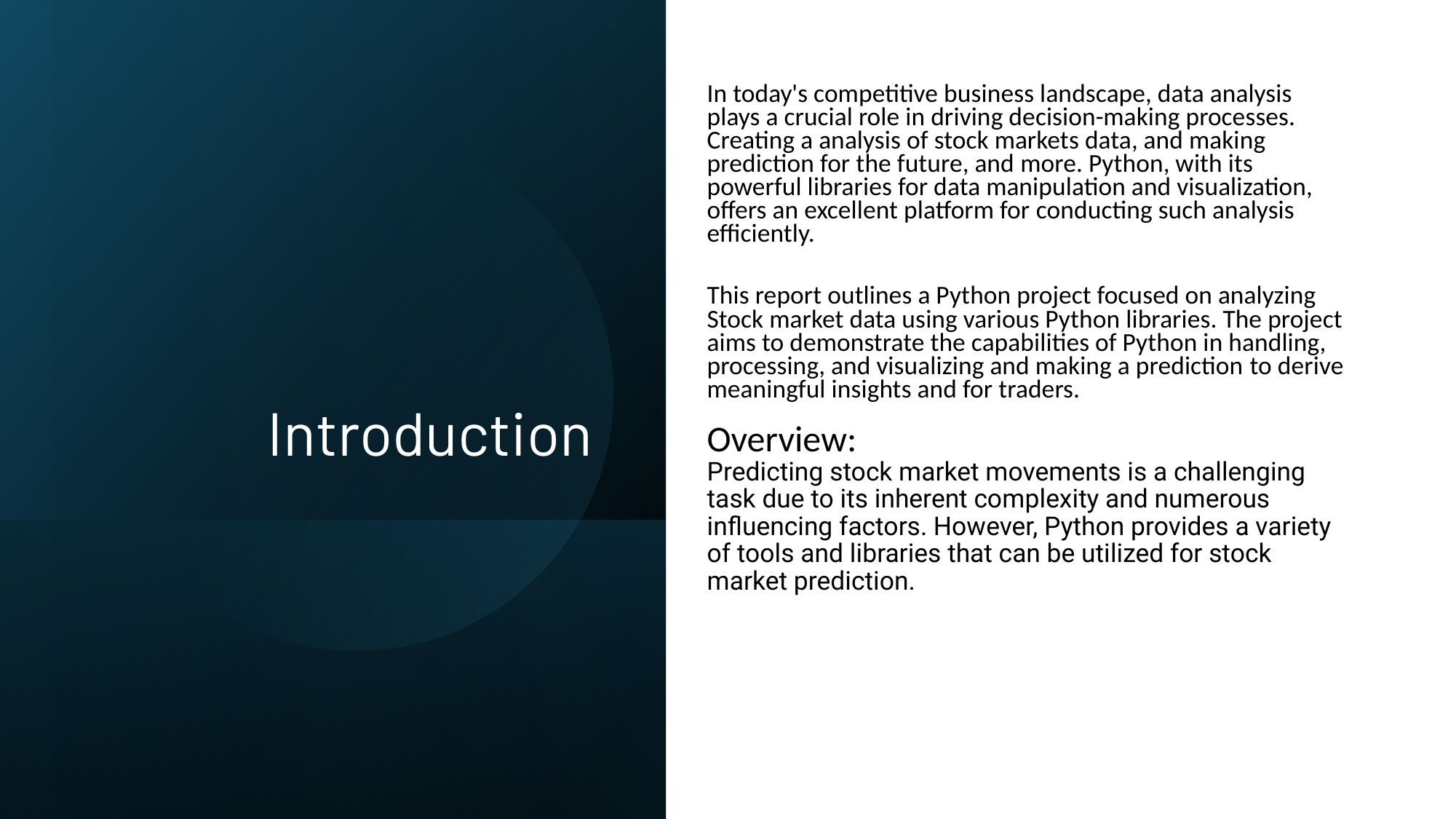

In today's competitive business landscape, data analysis plays a crucial role in driving decision-making processes. Creating a analysis of stock markets data, and making prediction for the future, and more. Python, with its powerful libraries for data manipulation and visualization, offers an excellent platform for conducting such analysis efficiently.

This report outlines a Python project focused on analyzing Stock market data using various Python libraries. The project aims to demonstrate the capabilities of Python in handling, processing, and visualizing and making a prediction to derive meaningful insights and for traders.

Overview:
Predicting stock market movements is a challenging task due to its inherent complexity and numerous influencing factors. However, Python provides a variety of tools and libraries that can be utilized for stock market prediction.

# Introduction